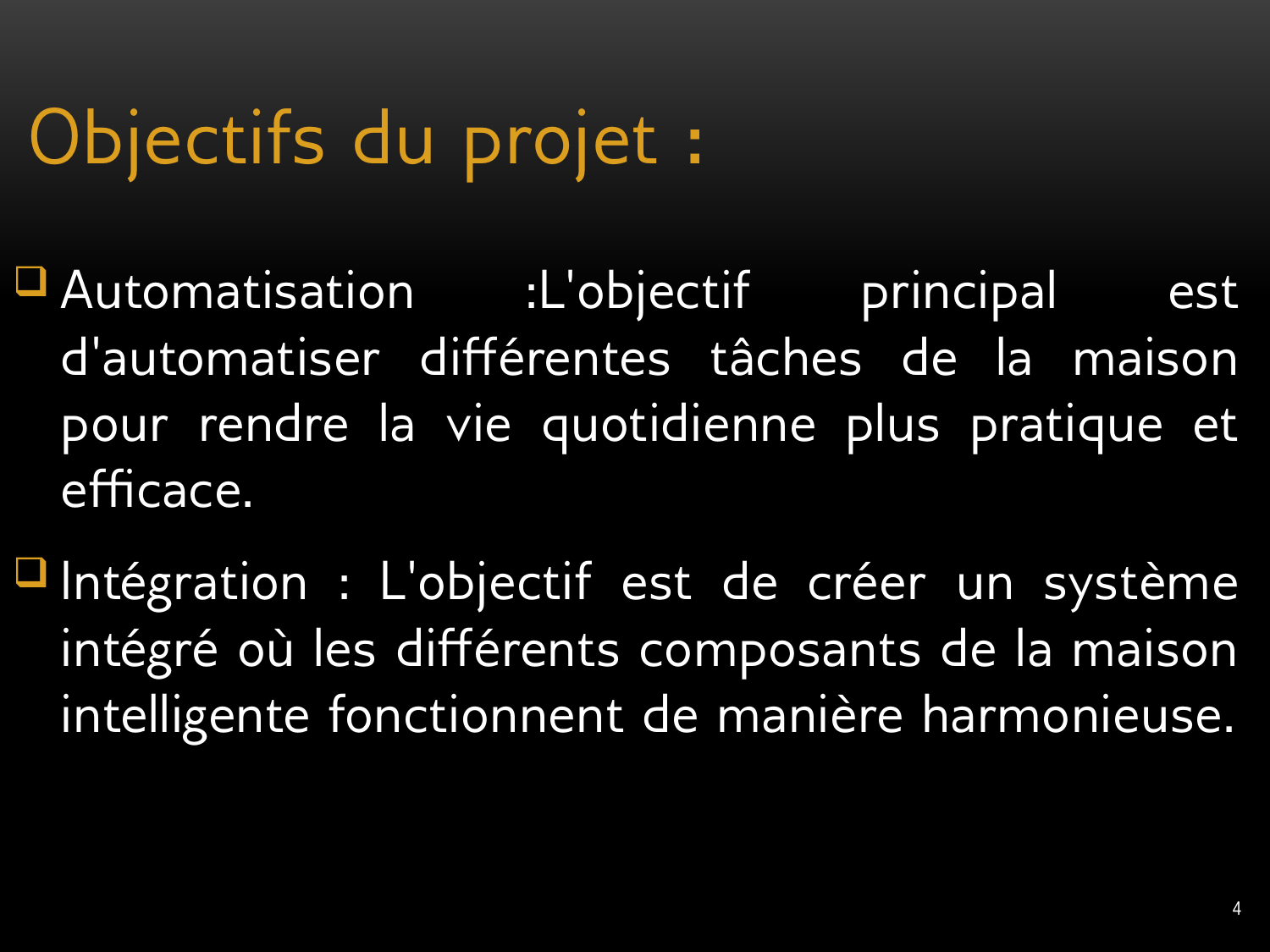

# Objectifs du projet :
Automatisation :L'objectif principal est d'automatiser différentes tâches de la maison pour rendre la vie quotidienne plus pratique et efficace.
Intégration : L'objectif est de créer un système intégré où les différents composants de la maison intelligente fonctionnent de manière harmonieuse.

4